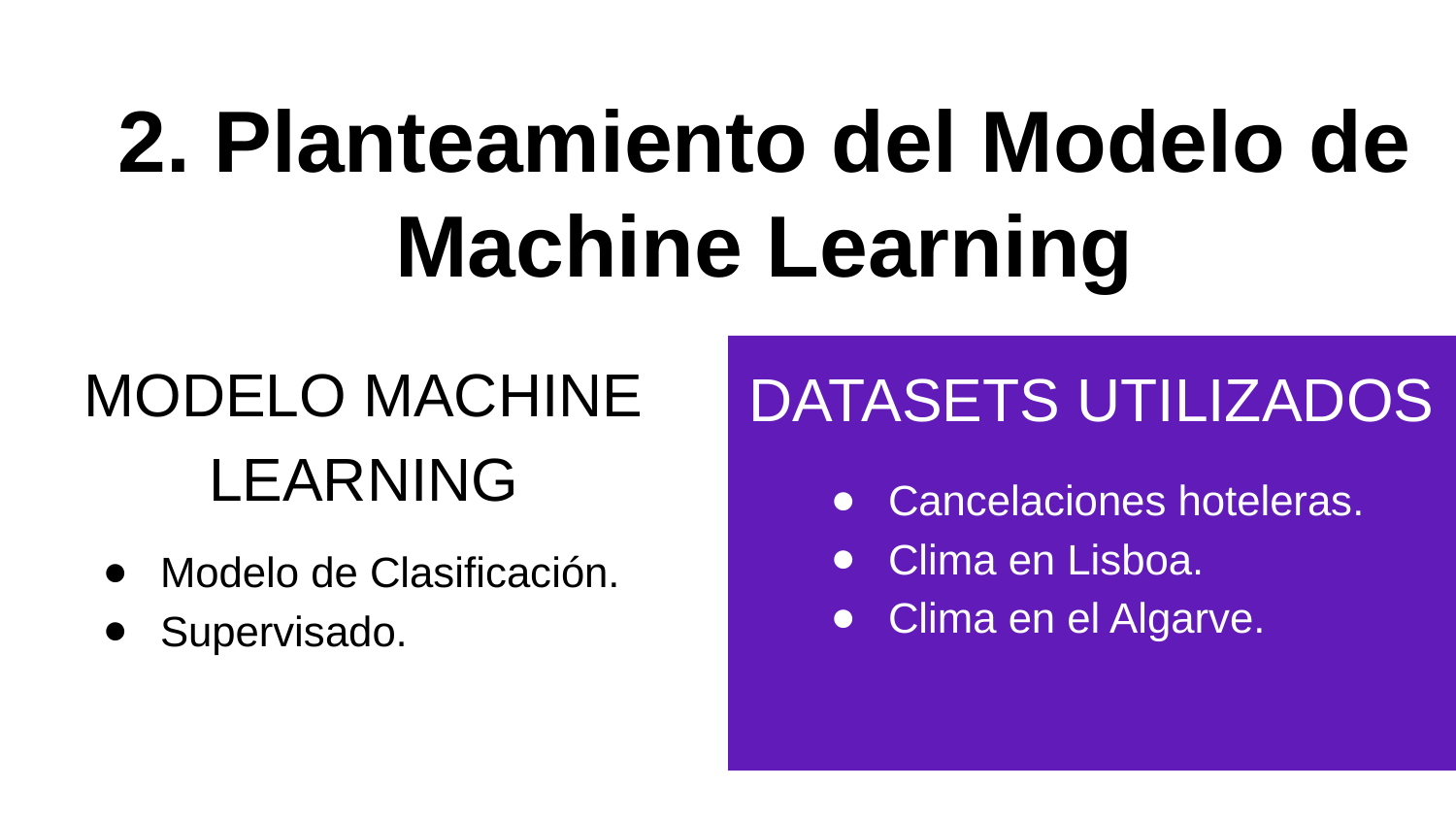

# 2. Planteamiento del Modelo de Machine Learning
MODELO MACHINE LEARNING
DATASETS UTILIZADOS
Cancelaciones hoteleras.
Clima en Lisboa.
Clima en el Algarve.
Modelo de Clasificación.
Supervisado.